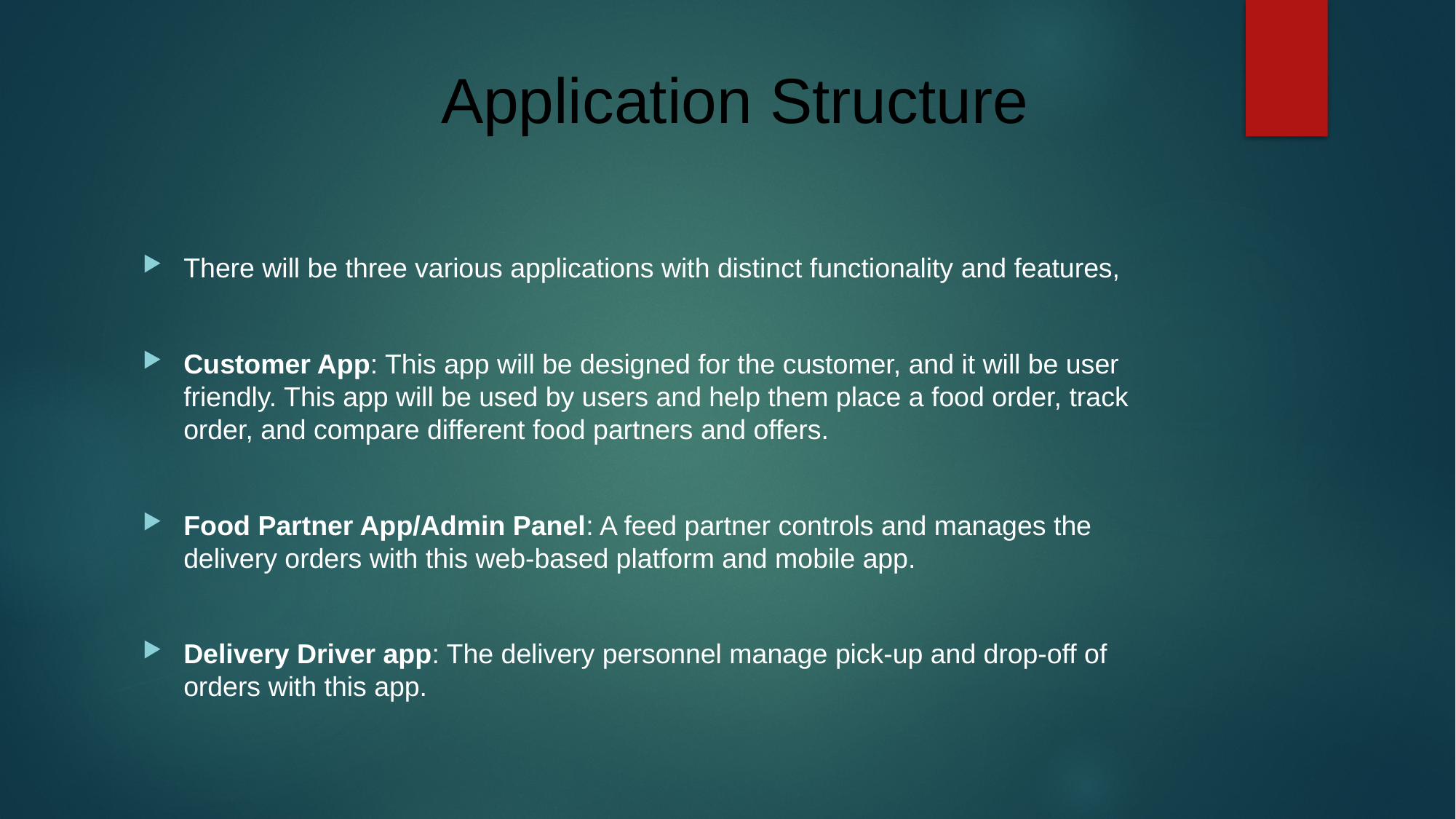

# Application Structure
There will be three various applications with distinct functionality and features,

Customer App: This app will be designed for the customer, and it will be user friendly. This app will be used by users and help them place a food order, track order, and compare different food partners and offers.

Food Partner App/Admin Panel: A feed partner controls and manages the delivery orders with this web-based platform and mobile app.

Delivery Driver app: The delivery personnel manage pick-up and drop-off of orders with this app.